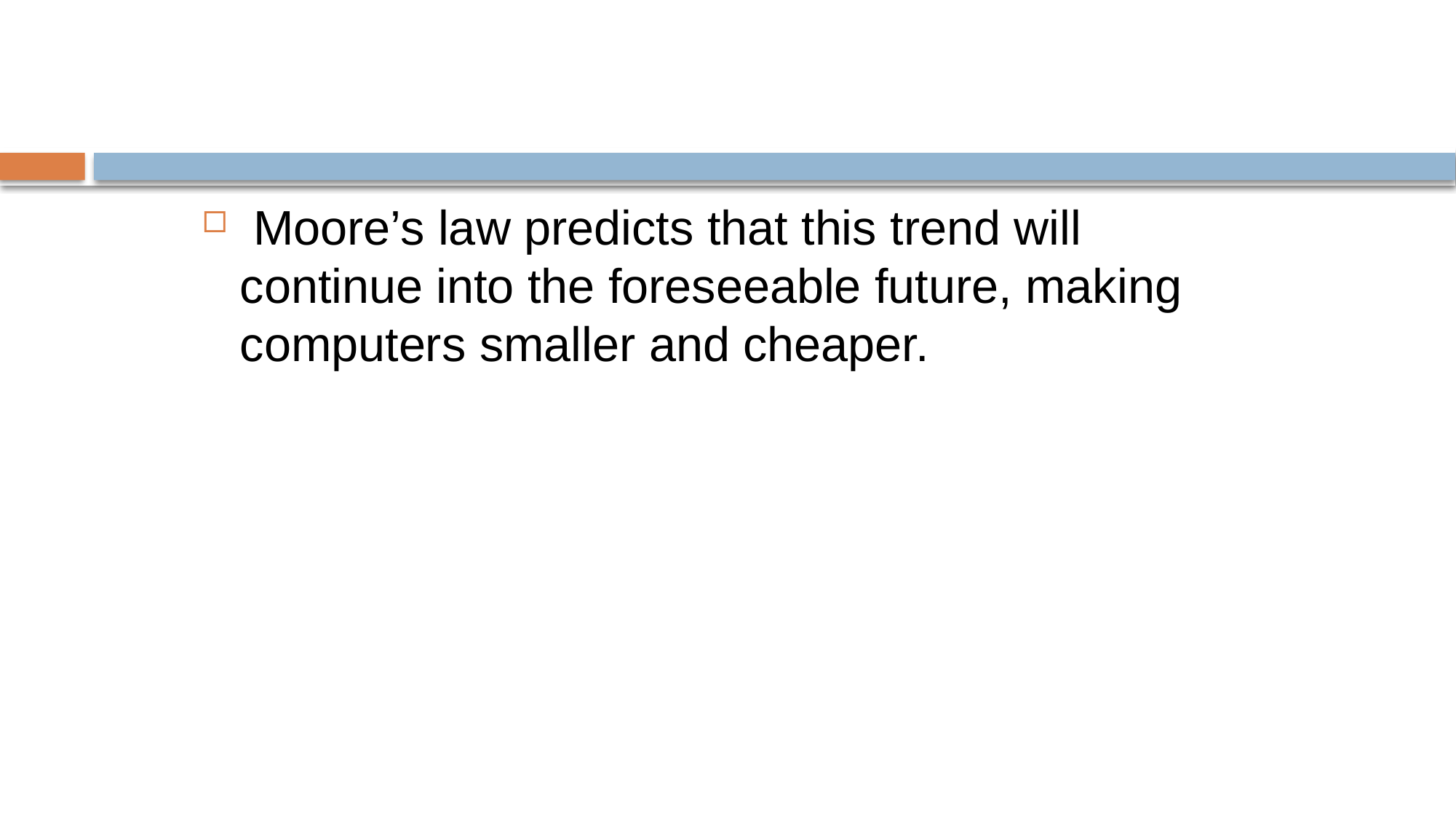

#
 Moore’s law predicts that this trend will continue into the foreseeable future, making computers smaller and cheaper.